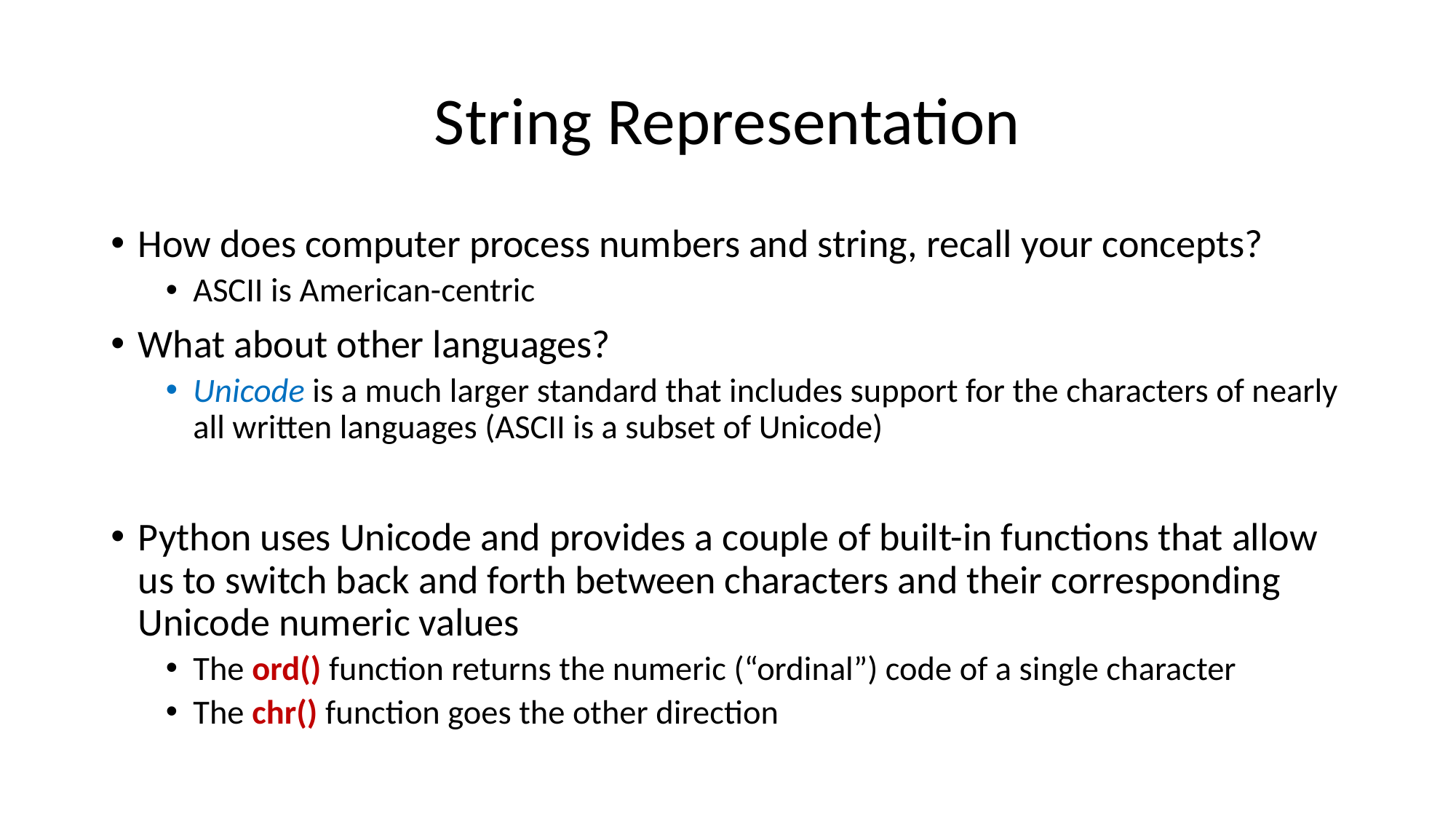

# String Representation
How does computer process numbers and string, recall your concepts?
ASCII is American-centric
What about other languages?
Unicode is a much larger standard that includes support for the characters of nearly all written languages (ASCII is a subset of Unicode)

Python uses Unicode and provides a couple of built-in functions that allow us to switch back and forth between characters and their corresponding Unicode numeric values
The ord() function returns the numeric (“ordinal”) code of a single character
The chr() function goes the other direction